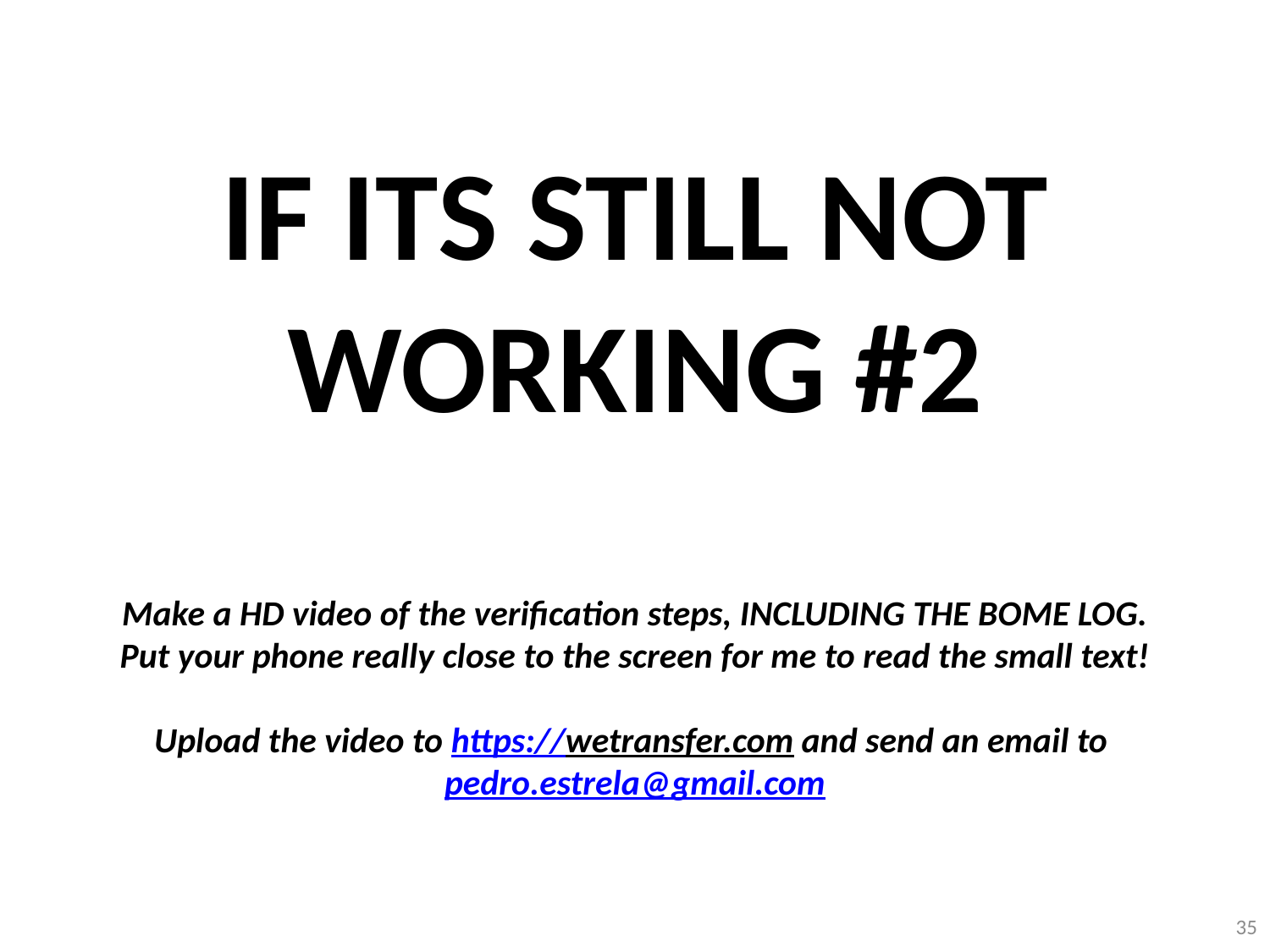

IF ITS STILL NOT WORKING #2
Make a HD video of the verification steps, INCLUDING THE BOME LOG.
Put your phone really close to the screen for me to read the small text!

Upload the video to https://wetransfer.com and send an email to pedro.estrela@gmail.com
35